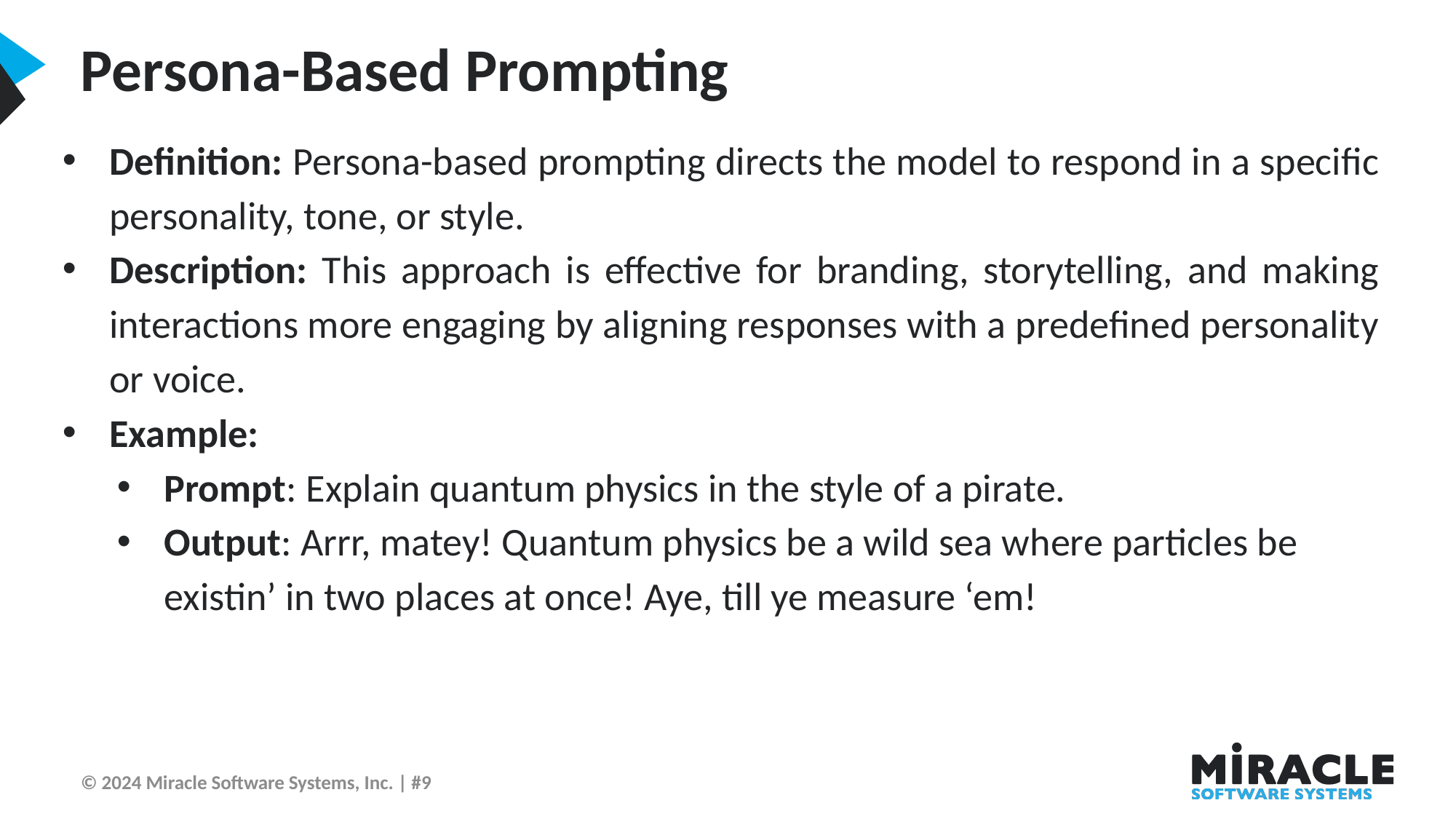

Persona-Based Prompting
Definition: Persona-based prompting directs the model to respond in a specific personality, tone, or style.
Description: This approach is effective for branding, storytelling, and making interactions more engaging by aligning responses with a predefined personality or voice.
Example:
Prompt: Explain quantum physics in the style of a pirate.
Output: Arrr, matey! Quantum physics be a wild sea where particles be existin’ in two places at once! Aye, till ye measure ‘em!